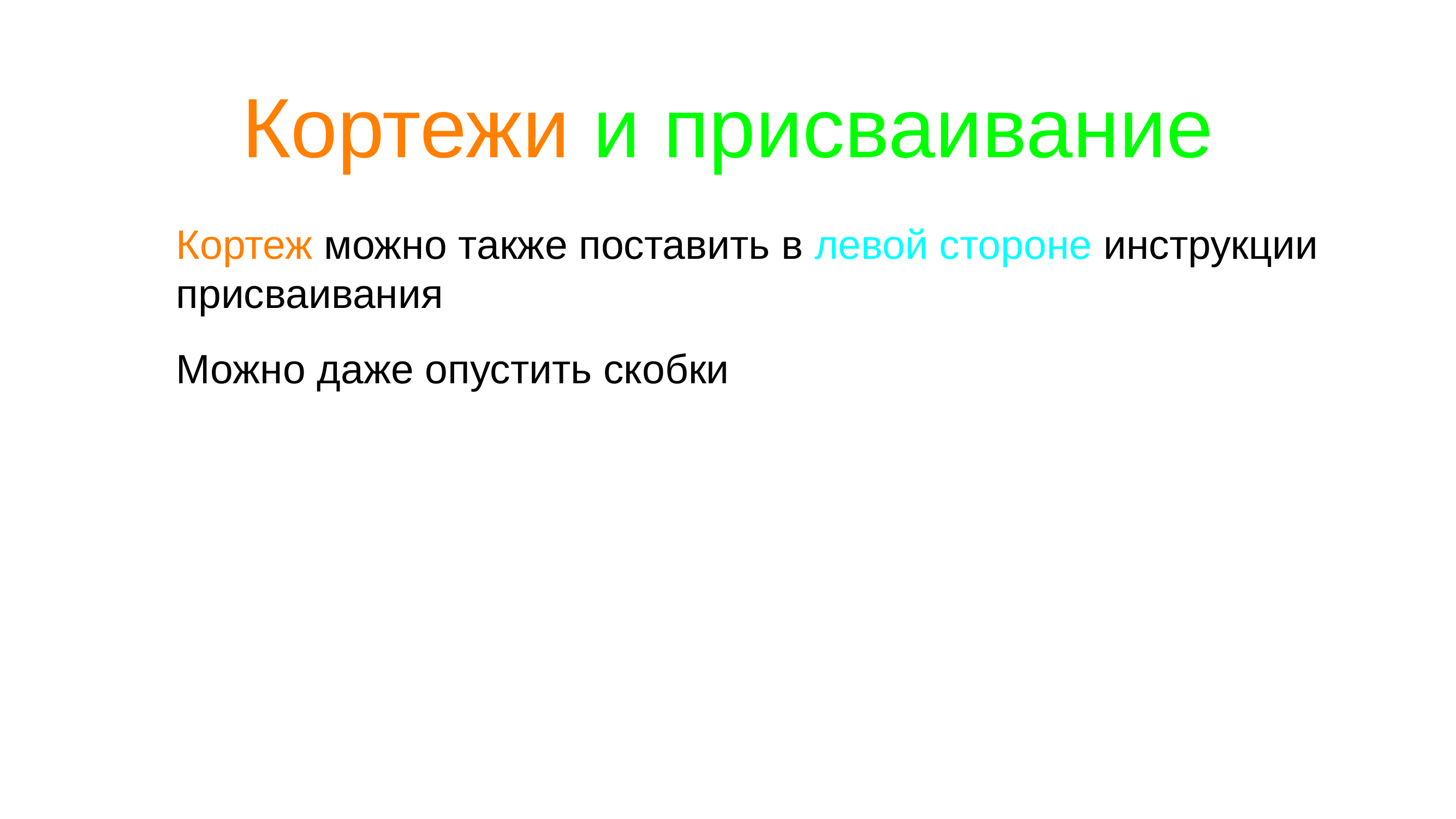

# Кортежи и присваивание
Кортеж можно также поставить в левой стороне инструкции присваивания
Можно даже опустить скобки